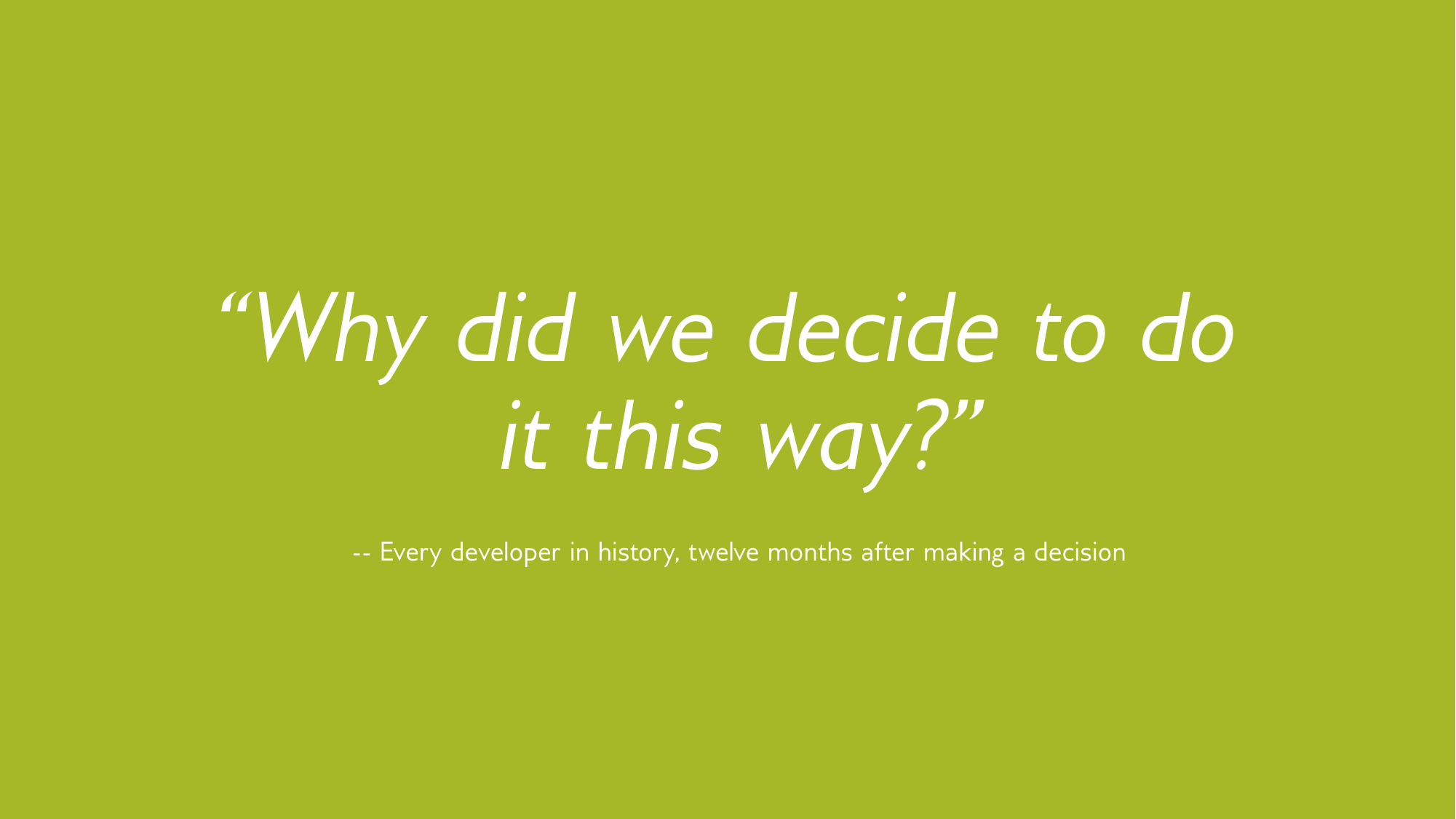

# “Why did we decide to do it this way?”
-- Every developer in history, twelve months after making a decision